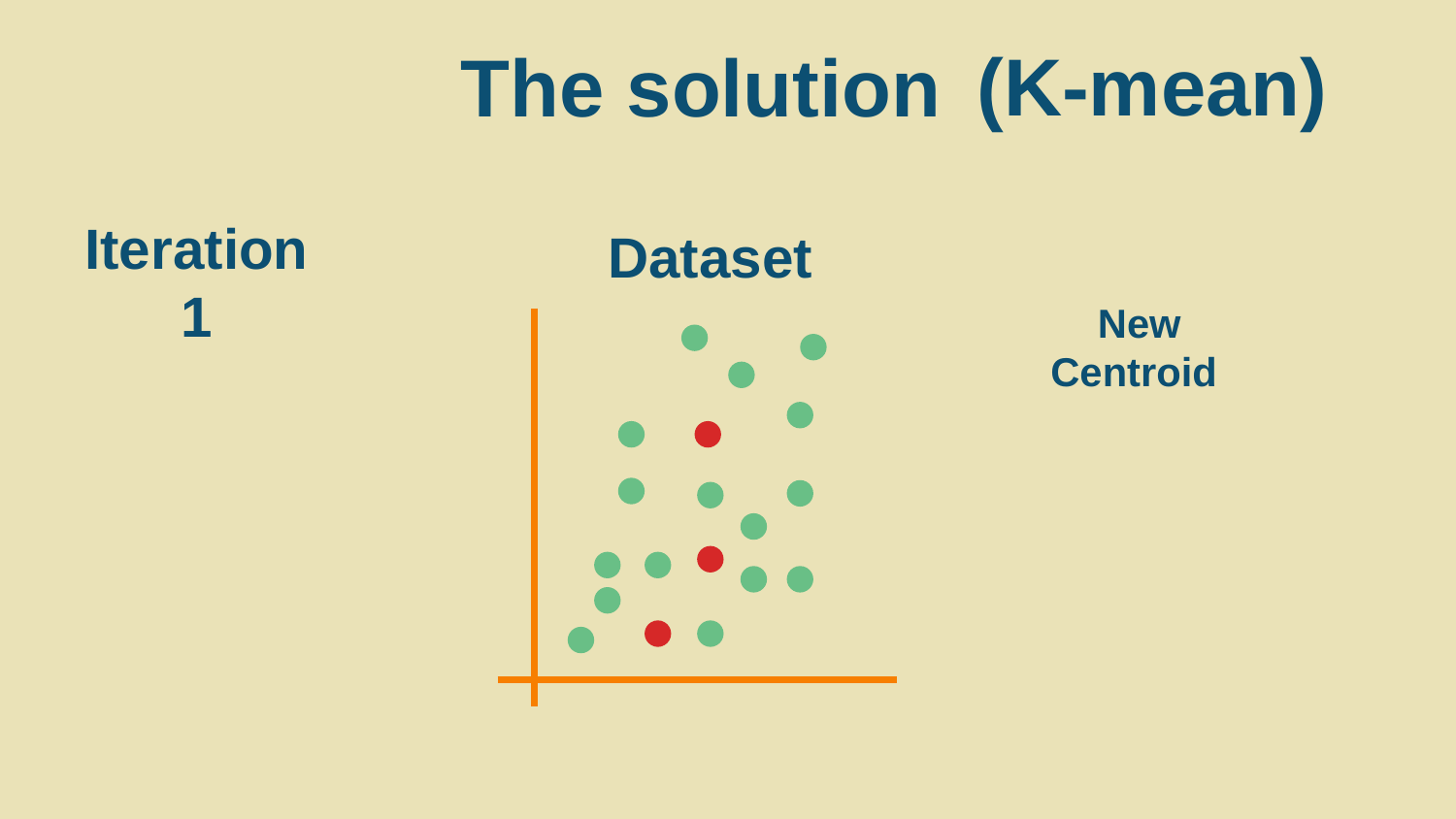

(K-mean)
The solution
Dataset
Iteration 1

New Centroid